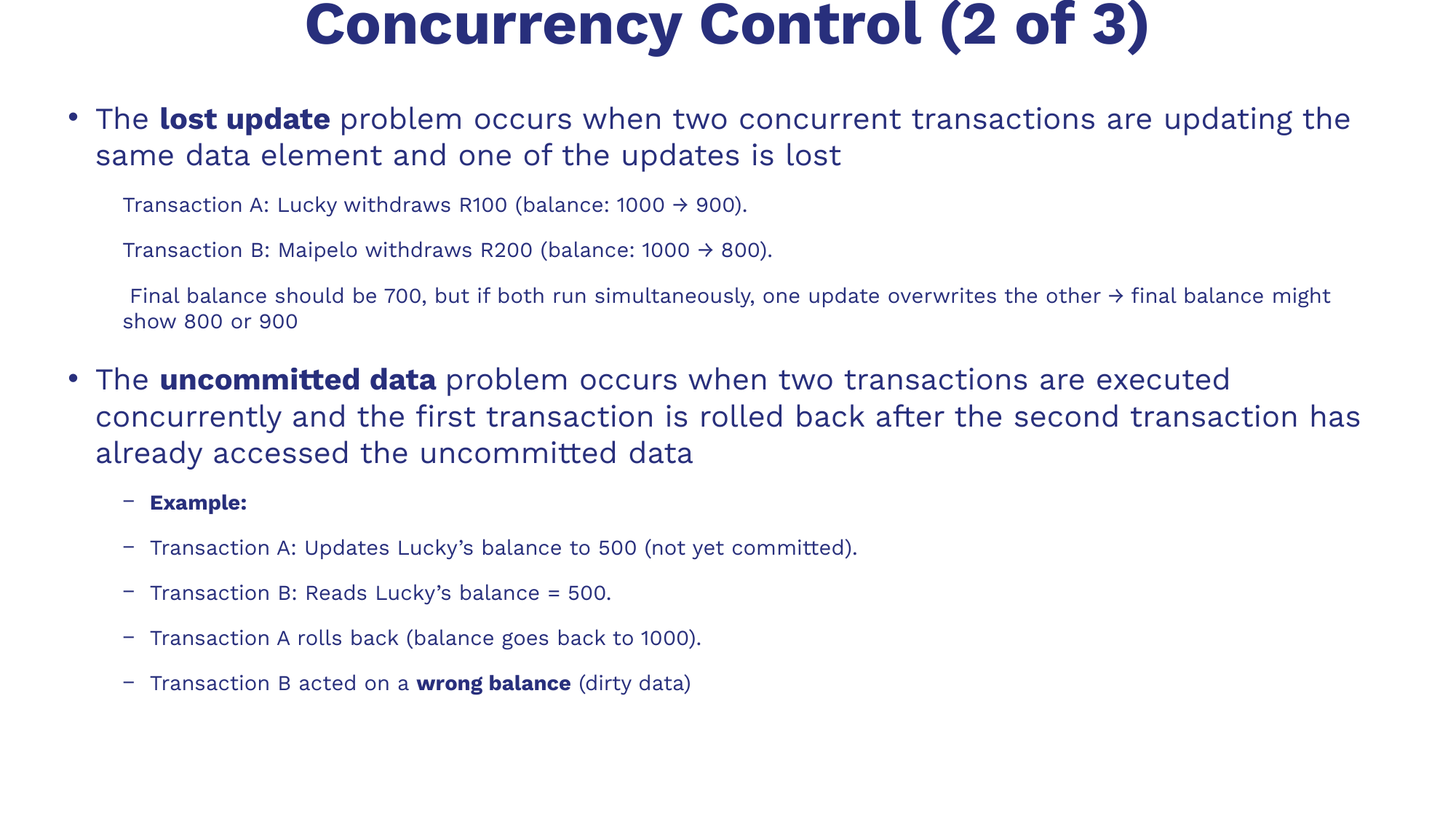

# Concurrency Control (2 of 3)
The lost update problem occurs when two concurrent transactions are updating the same data element and one of the updates is lost
Transaction A: Lucky withdraws R100 (balance: 1000 → 900).
Transaction B: Maipelo withdraws R200 (balance: 1000 → 800).
 Final balance should be 700, but if both run simultaneously, one update overwrites the other → final balance might show 800 or 900
The uncommitted data problem occurs when two transactions are executed concurrently and the first transaction is rolled back after the second transaction has already accessed the uncommitted data
Example:
Transaction A: Updates Lucky’s balance to 500 (not yet committed).
Transaction B: Reads Lucky’s balance = 500.
Transaction A rolls back (balance goes back to 1000).
Transaction B acted on a wrong balance (dirty data)